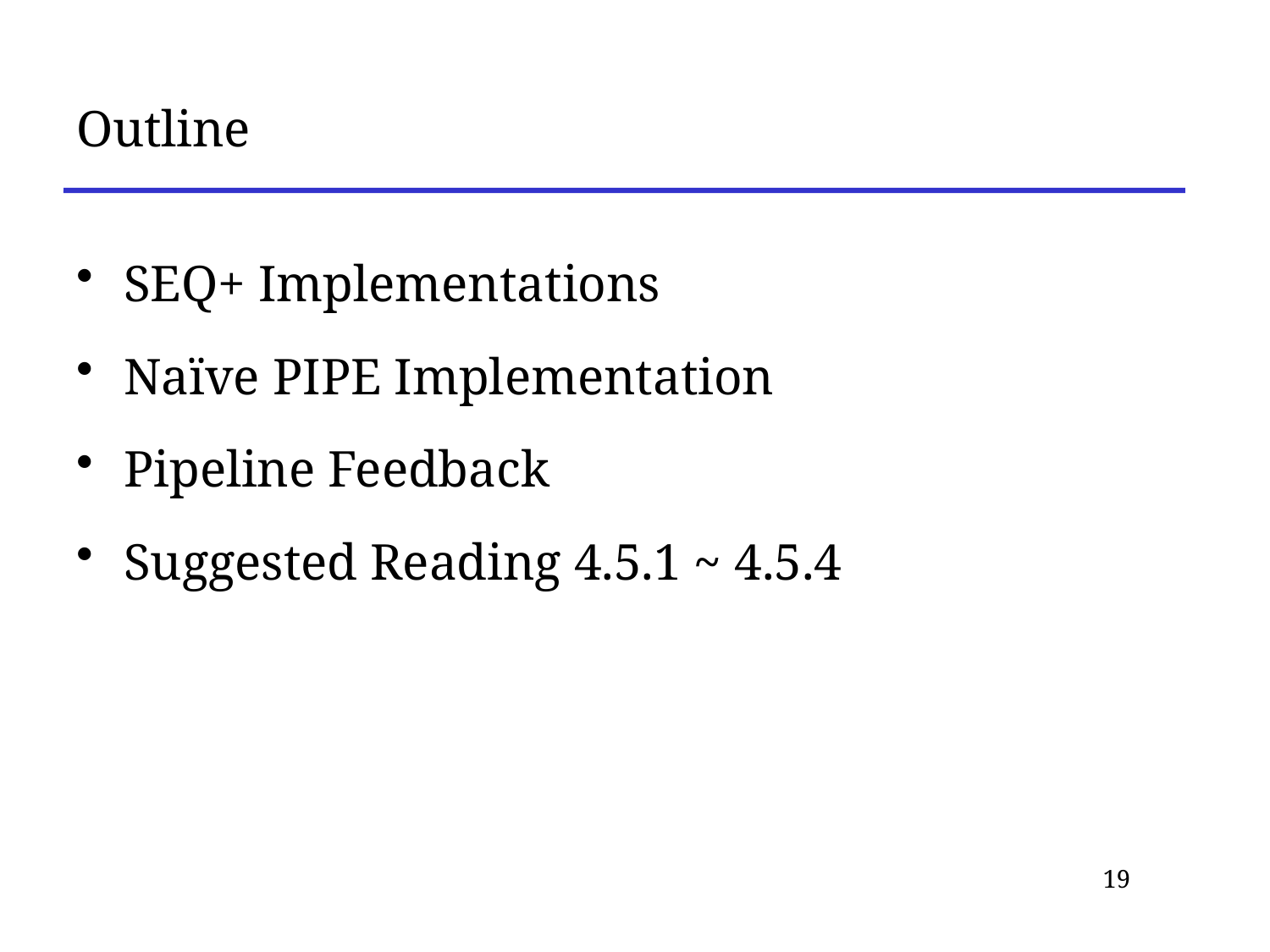

# Outline
SEQ+ Implementations
Naïve PIPE Implementation
Pipeline Feedback
Suggested Reading 4.5.1 ~ 4.5.4
19